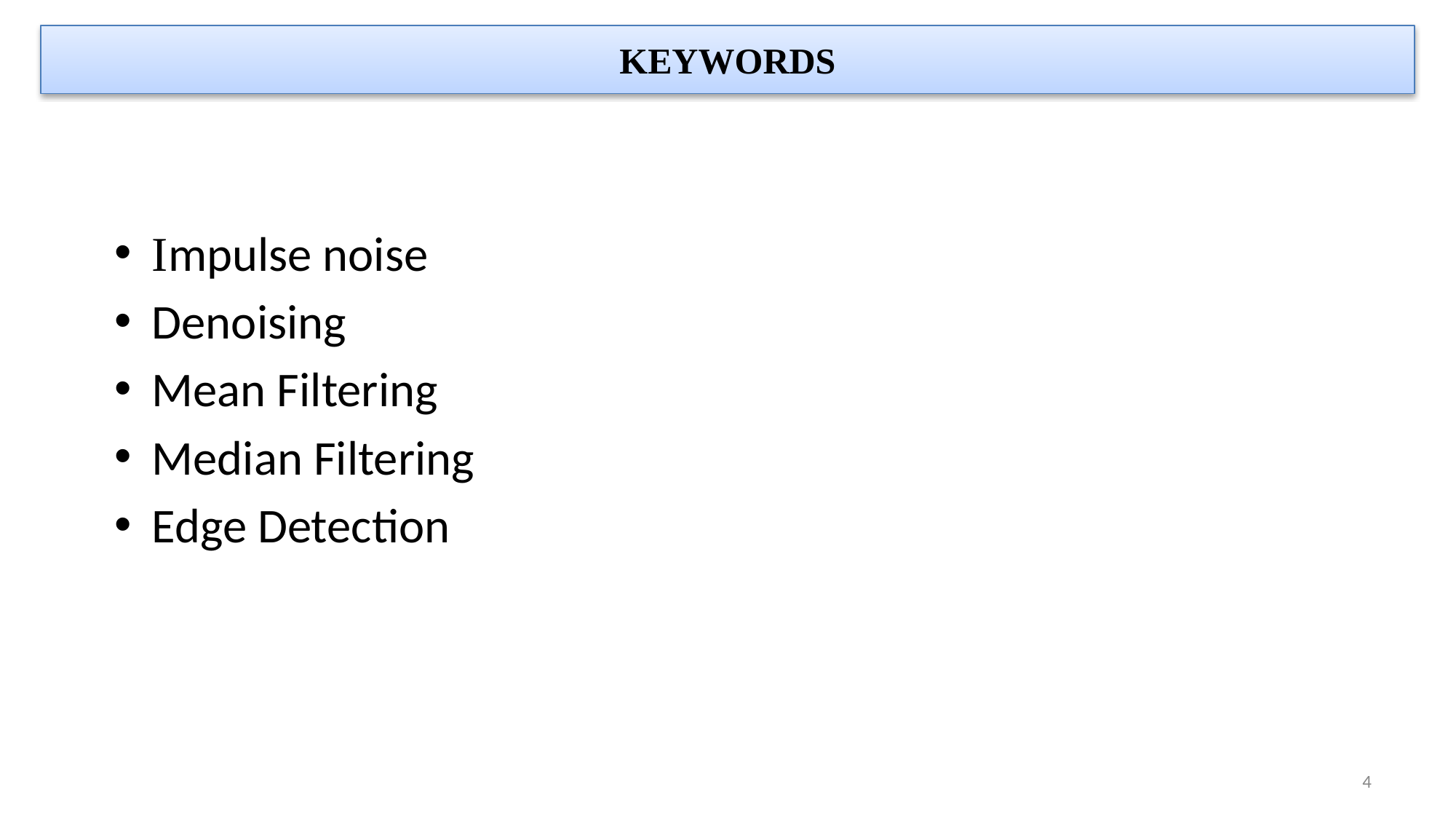

# KEYWORDS
Impulse noise
Denoising
Mean Filtering
Median Filtering
Edge Detection

4